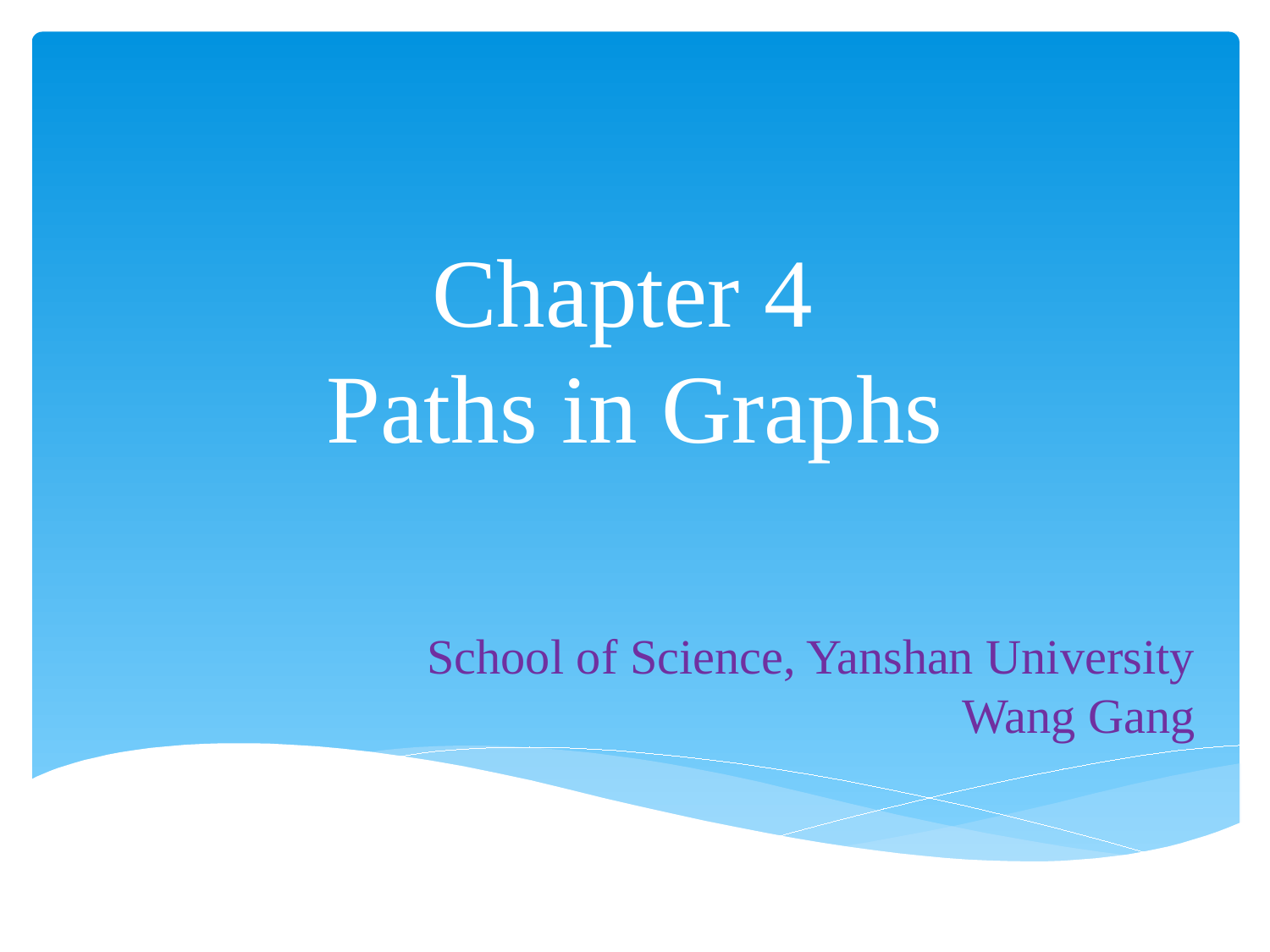

# Chapter 4 Paths in Graphs
School of Science, Yanshan University
Wang Gang